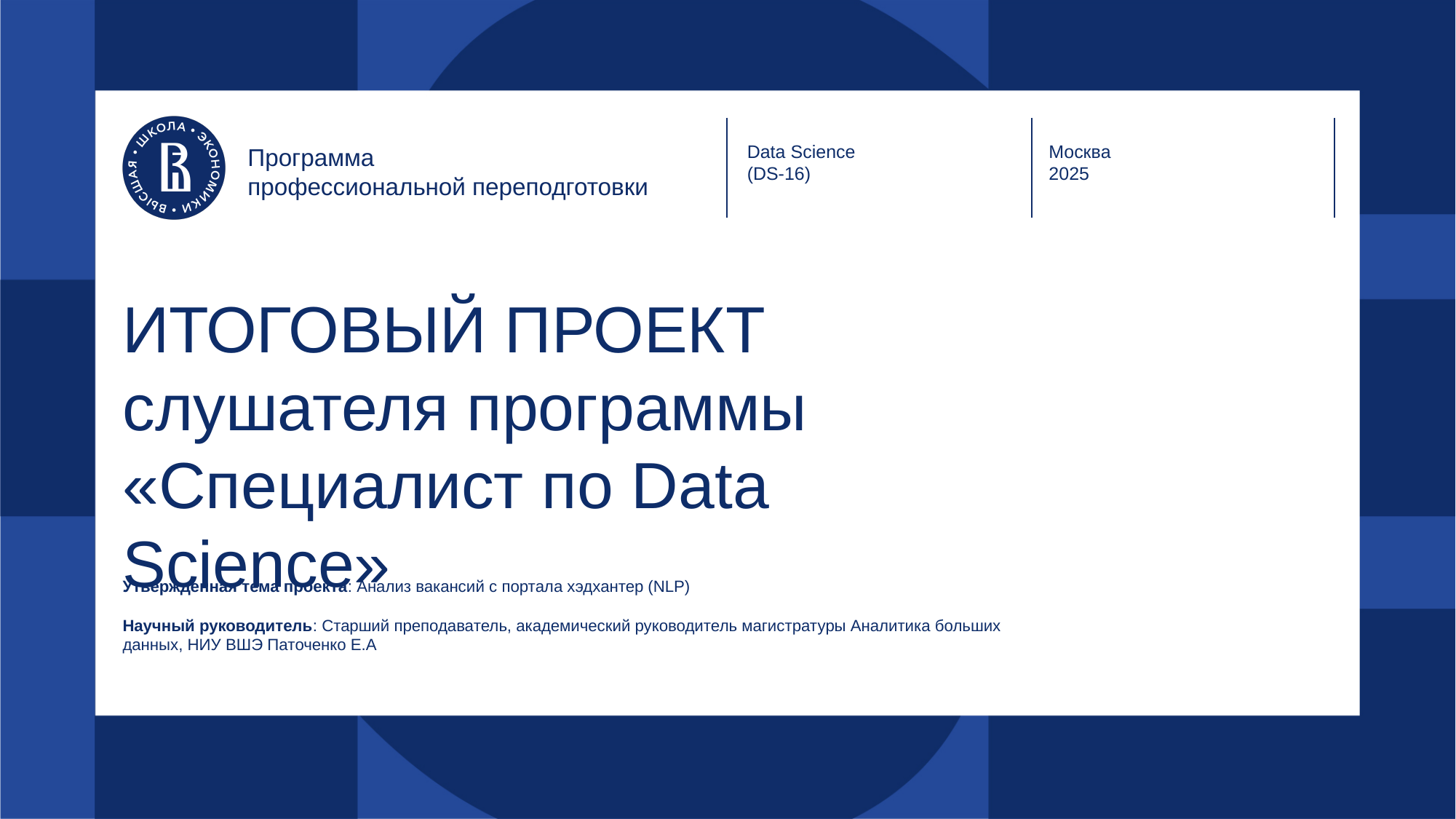

Data Science
(DS-16)
Москва
2025
Программа
профессиональной переподготовки
# ИТОГОВЫЙ ПРОЕКТ слушателя программы «Специалист по Data Science»
Утвержденная тема проекта: Анализ вакансий с портала хэдхантер (NLP)

Научный руководитель: Старший преподаватель, академический руководитель магистратуры Аналитика больших данных, НИУ ВШЭ Паточенко Е.А